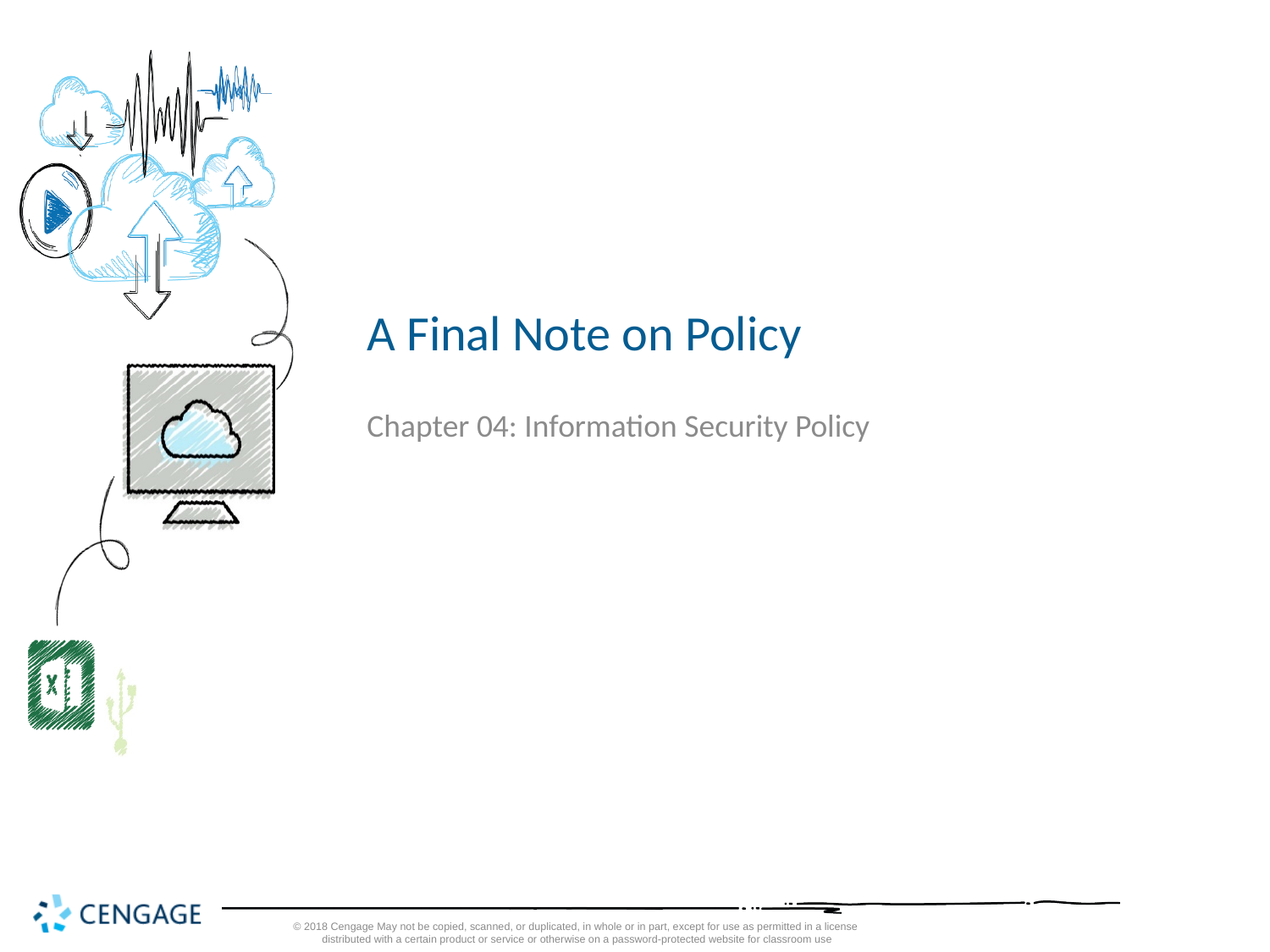

# A Final Note on Policy
Chapter 04: Information Security Policy